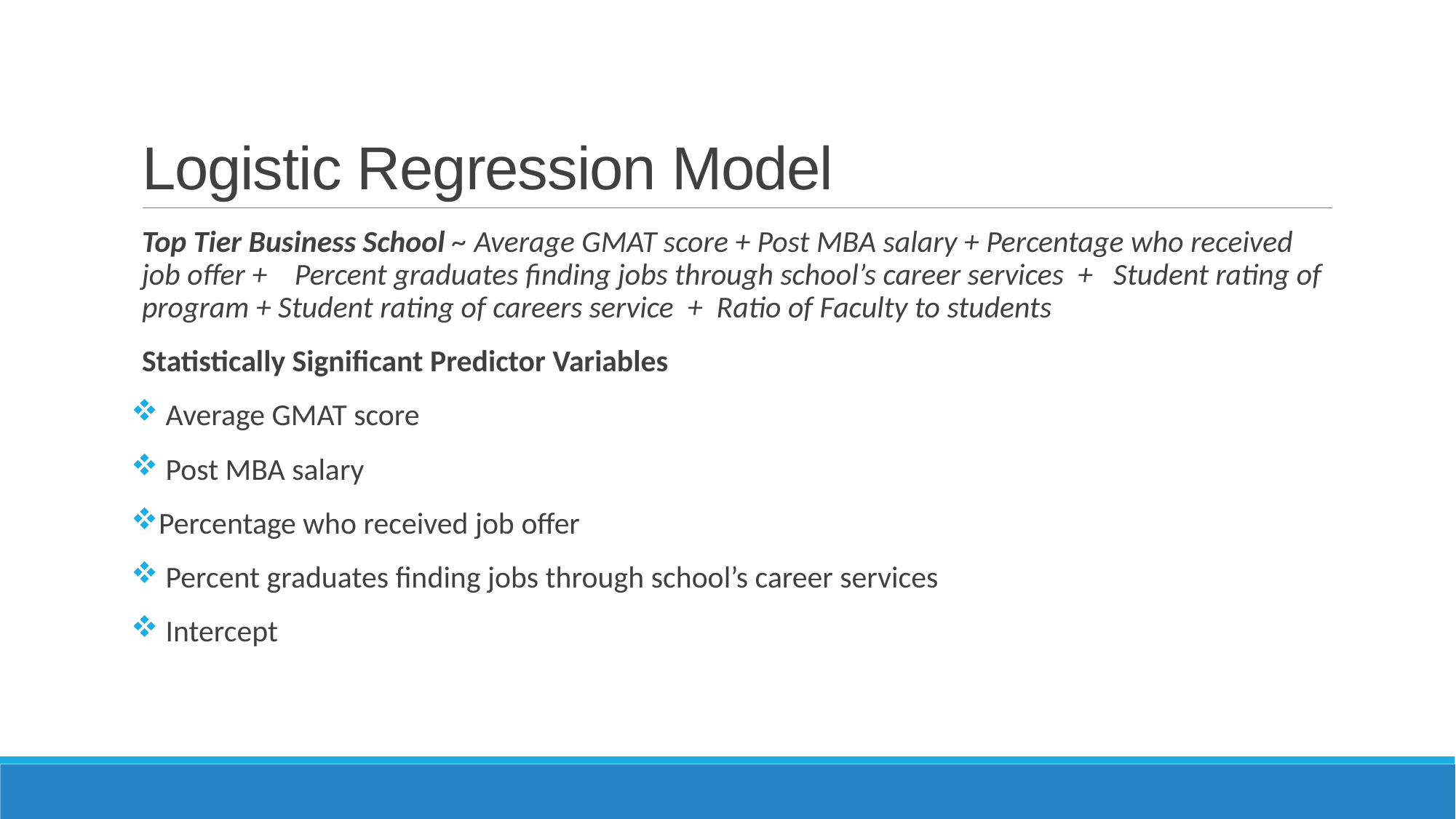

# Logistic Regression Model
Top Tier Business School ~ Average GMAT score + Post MBA salary + Percentage who received job offer +    Percent graduates finding jobs through school’s career services  +   Student rating of program + Student rating of careers service  +  Ratio of Faculty to students
Statistically Significant Predictor Variables
 Average GMAT score
 Post MBA salary
Percentage who received job offer
 Percent graduates finding jobs through school’s career services
 Intercept